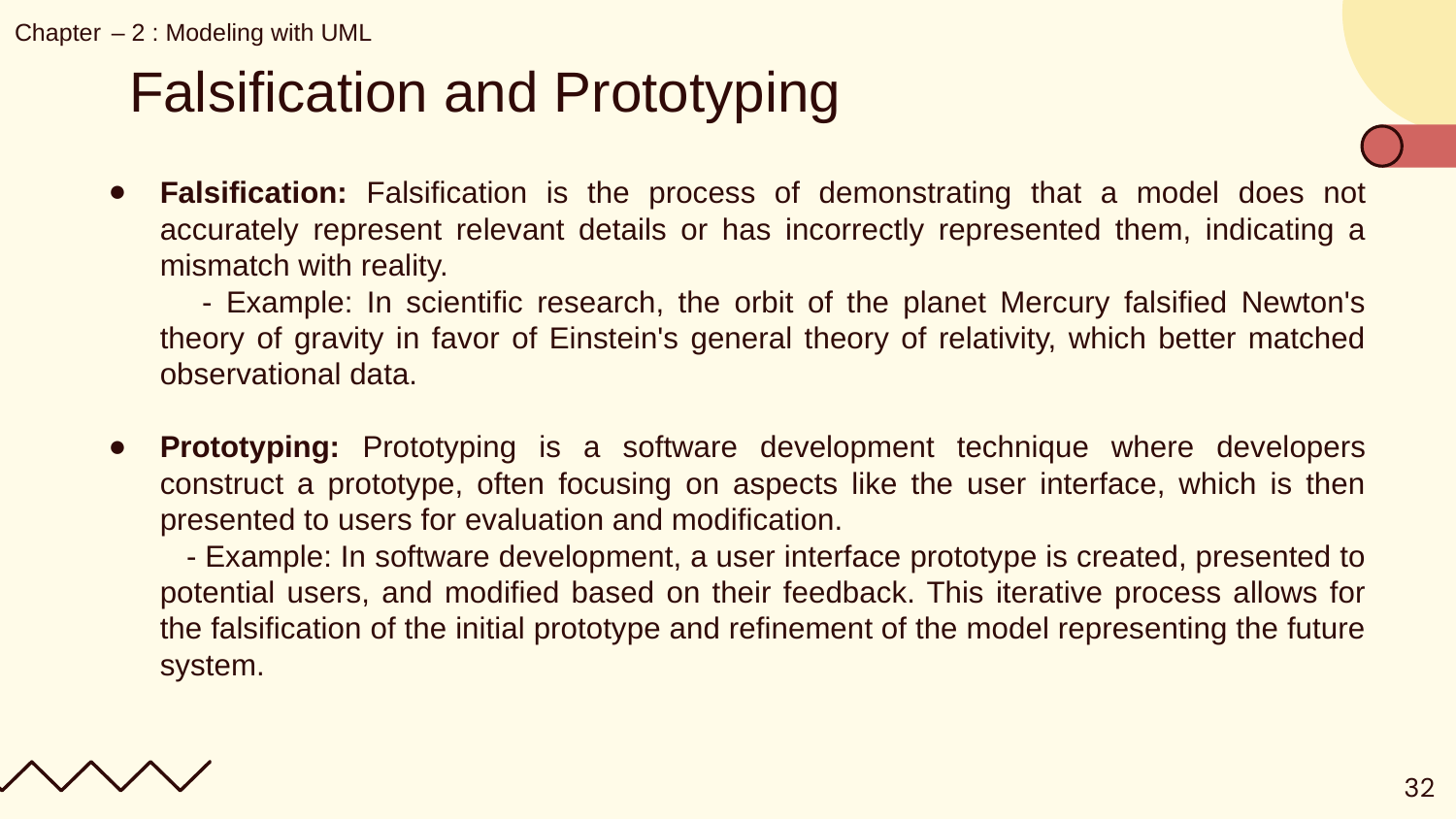

Chapter – 2 : Modeling with UML
# Falsification and Prototyping
Falsification: Falsification is the process of demonstrating that a model does not accurately represent relevant details or has incorrectly represented them, indicating a mismatch with reality.
   - Example: In scientific research, the orbit of the planet Mercury falsified Newton's theory of gravity in favor of Einstein's general theory of relativity, which better matched observational data.

Prototyping: Prototyping is a software development technique where developers construct a prototype, often focusing on aspects like the user interface, which is then presented to users for evaluation and modification.
   - Example: In software development, a user interface prototype is created, presented to potential users, and modified based on their feedback. This iterative process allows for the falsification of the initial prototype and refinement of the model representing the future system.

32